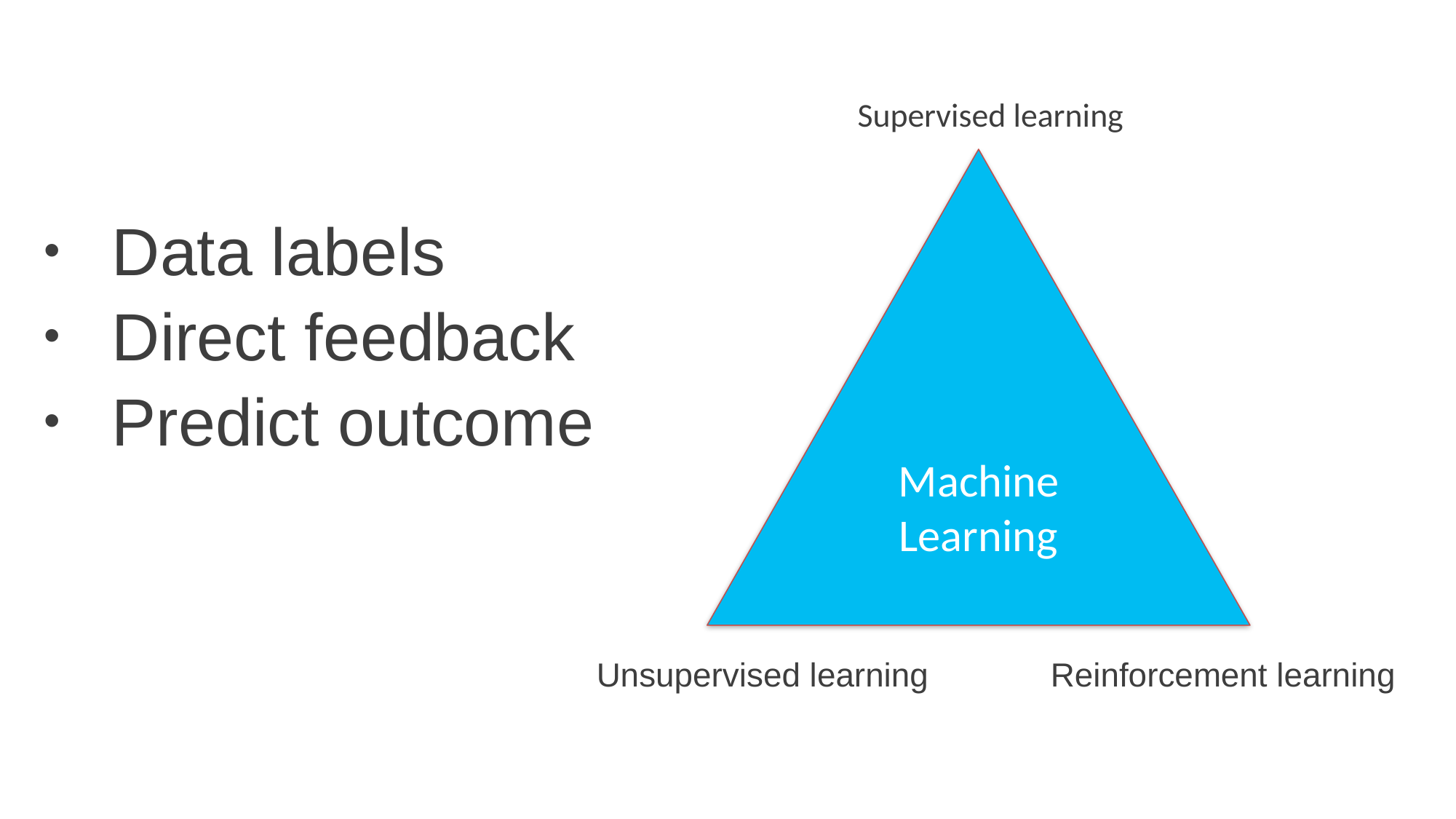

Supervised learning

Machine Learning
Data labels
Direct feedback
Predict outcome
Unsupervised learning

Reinforcement learning